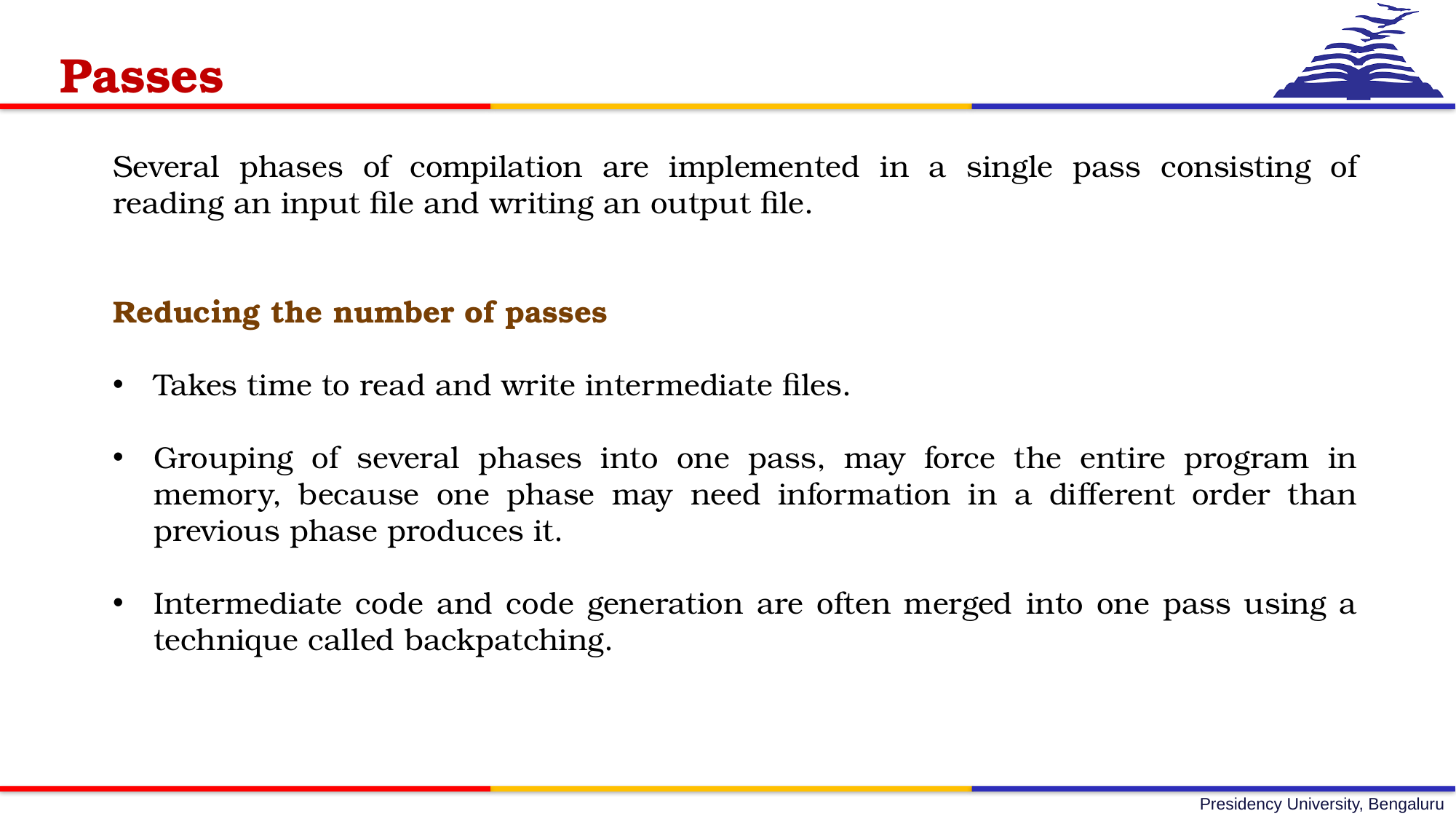

Passes
Several phases of compilation are implemented in a single pass consisting of reading an input file and writing an output file.

Reducing the number of passes

Takes time to read and write intermediate files.

Grouping of several phases into one pass, may force the entire program in memory, because one phase may need information in a different order than previous phase produces it.

Intermediate code and code generation are often merged into one pass using a technique called backpatching.